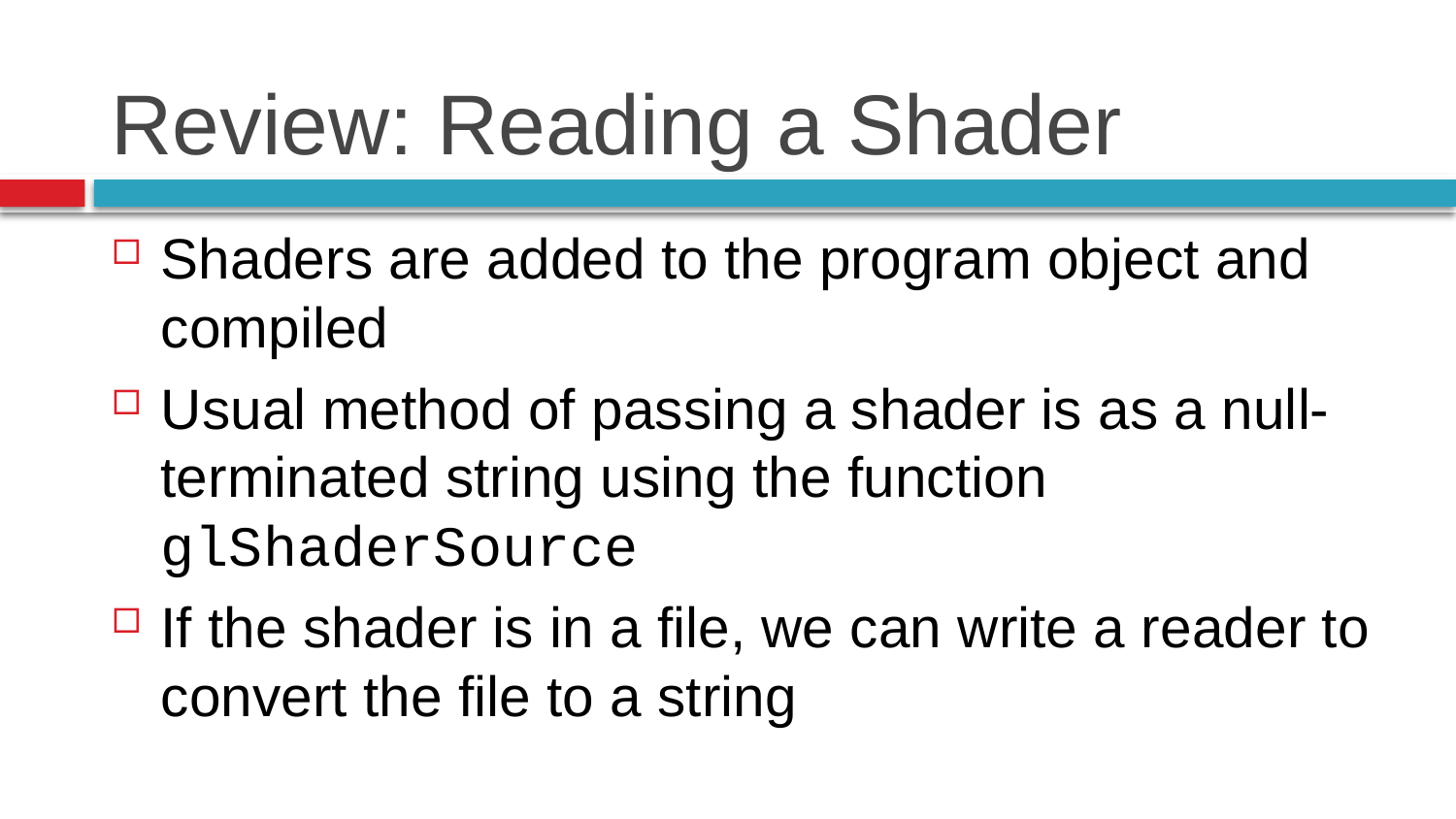

# Review: Reading a Shader
Shaders are added to the program object and compiled
Usual method of passing a shader is as a null-terminated string using the function glShaderSource
If the shader is in a file, we can write a reader to convert the file to a string